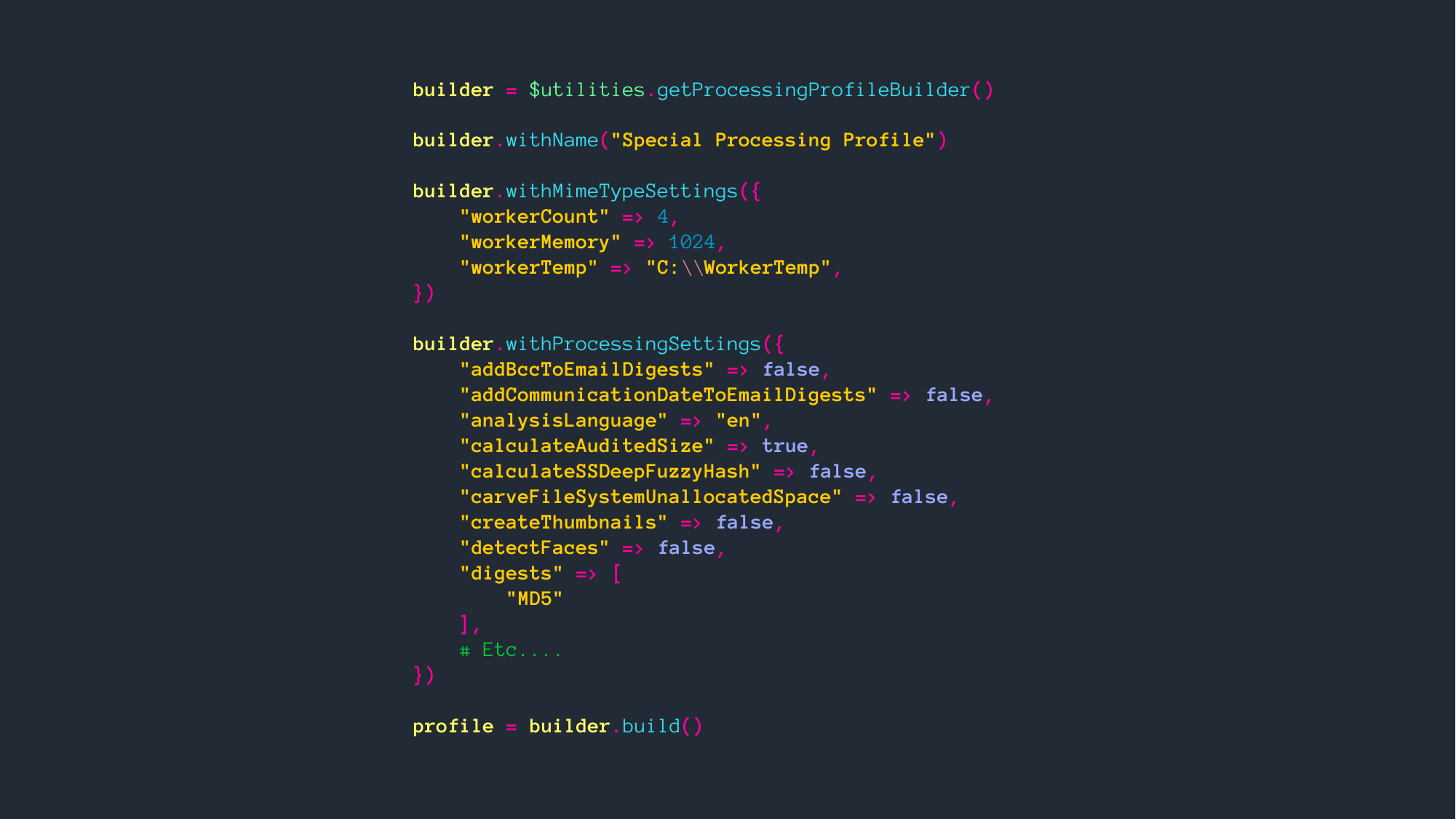

builder = $utilities.getProcessingProfileBuilder()

builder.withName("Special Processing Profile")

builder.withMimeTypeSettings({
    "workerCount" => 4,
    "workerMemory" => 1024,
    "workerTemp" => "C:\\WorkerTemp",
})

builder.withProcessingSettings({
    "addBccToEmailDigests" => false,
    "addCommunicationDateToEmailDigests" => false,
    "analysisLanguage" => "en",
    "calculateAuditedSize" => true,
    "calculateSSDeepFuzzyHash" => false,
    "carveFileSystemUnallocatedSpace" => false,
    "createThumbnails" => false,
    "detectFaces" => false,
    "digests" => [
        "MD5"
    ],
    # Etc....
})

profile = builder.build()